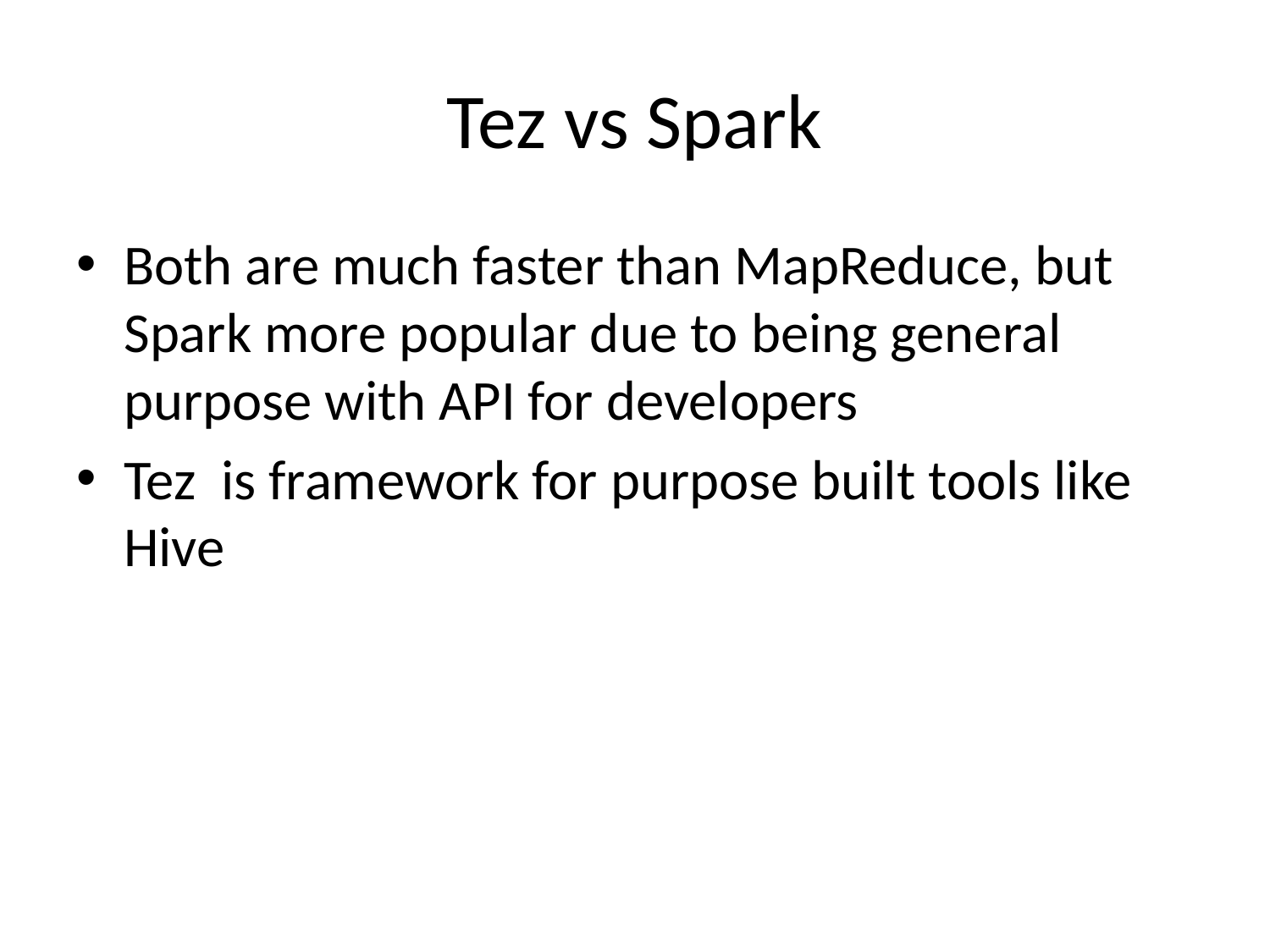

# Tez vs Spark
Both are much faster than MapReduce, but Spark more popular due to being general purpose with API for developers
Tez  is framework for purpose built tools like Hive